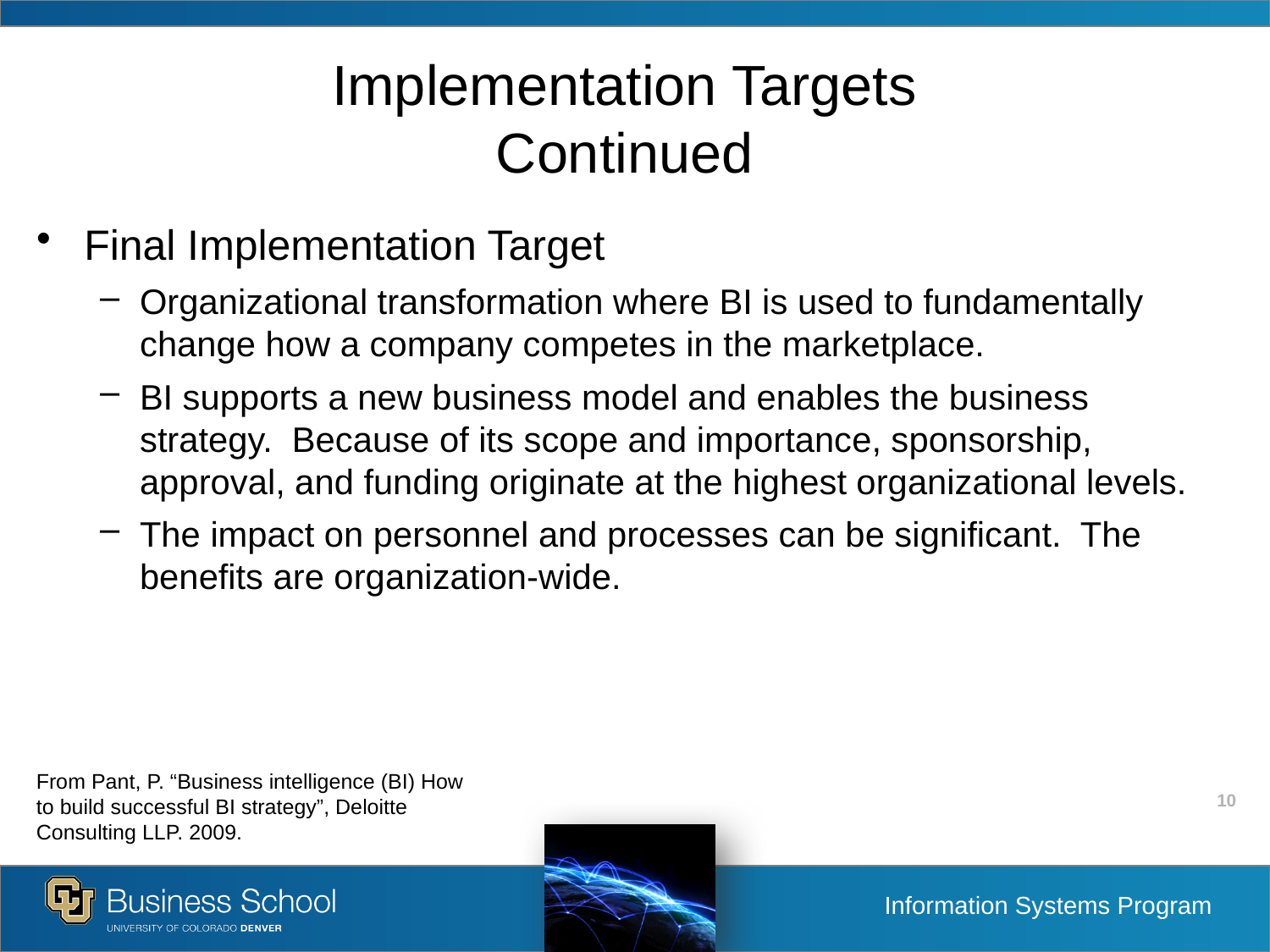

# Implementation Targets Continued
Final Implementation Target
Organizational transformation where BI is used to fundamentally change how a company competes in the marketplace.
BI supports a new business model and enables the business strategy.  Because of its scope and importance, sponsorship, approval, and funding originate at the highest organizational levels.
The impact on personnel and processes can be significant.  The benefits are organization-wide.
From Pant, P. “Business intelligence (BI) How to build successful BI strategy”, Deloitte Consulting LLP. 2009.